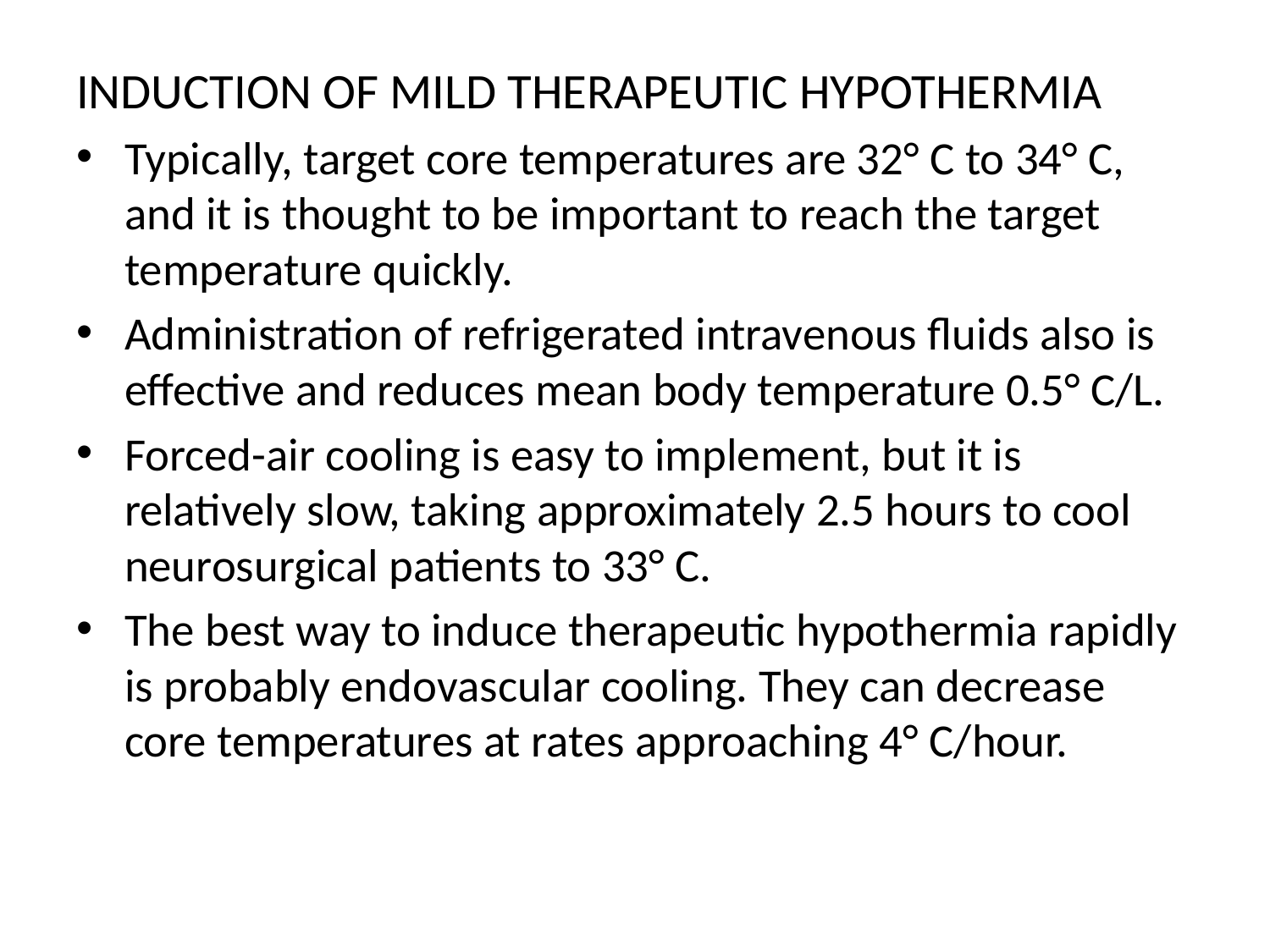

INDUCTION OF MILD THERAPEUTIC HYPOTHERMIA
Typically, target core temperatures are 32° C to 34° C, and it is thought to be important to reach the target temperature quickly.
Administration of refrigerated intravenous fluids also is effective and reduces mean body temperature 0.5° C/L.
Forced-air cooling is easy to implement, but it is relatively slow, taking approximately 2.5 hours to cool neurosurgical patients to 33° C.
The best way to induce therapeutic hypothermia rapidly is probably endovascular cooling. They can decrease core temperatures at rates approaching 4° C/hour.